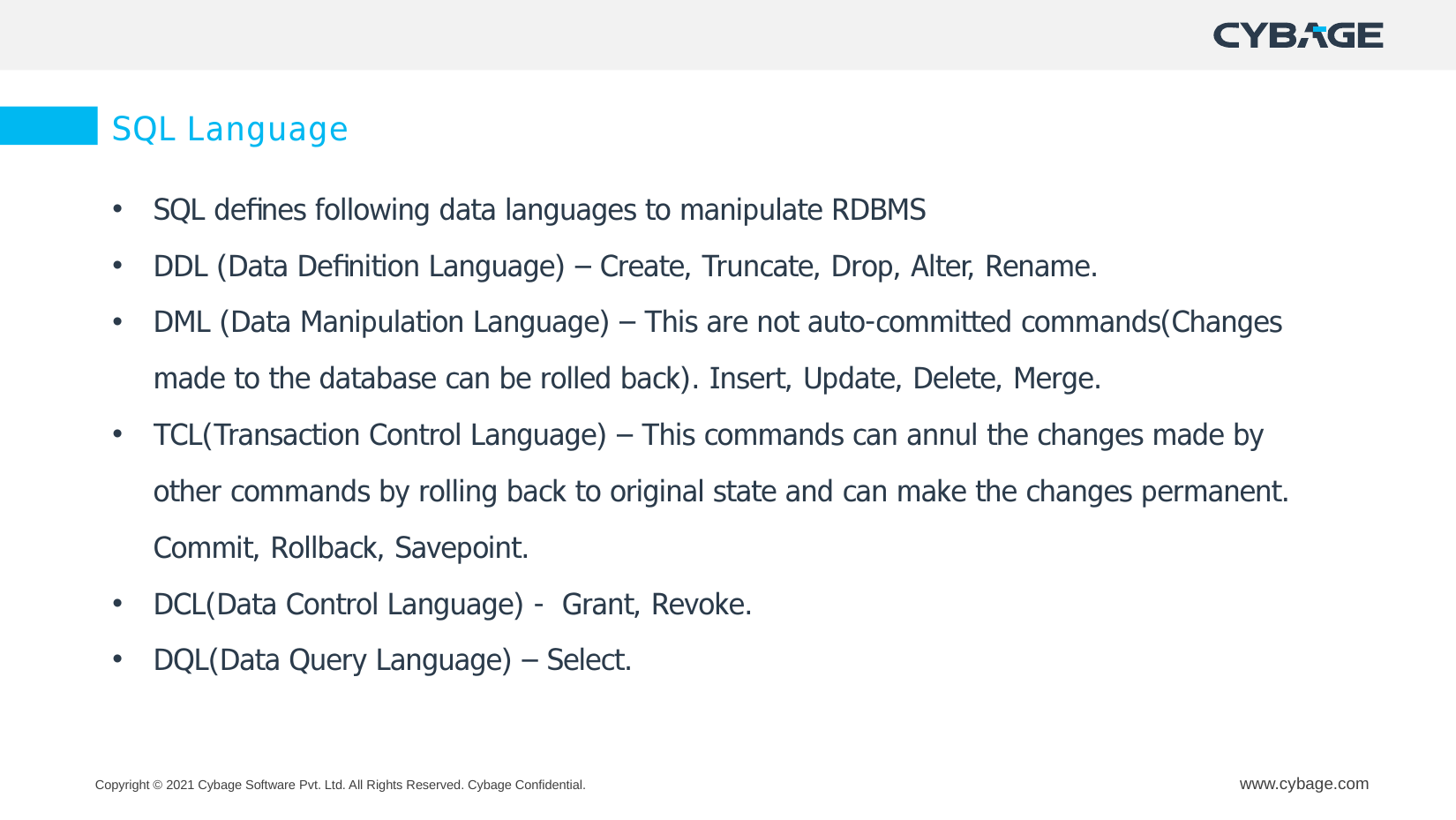

SQL Language

SQL defines following data languages to manipulate RDBMS
DDL (Data Definition Language) – Create, Truncate, Drop, Alter, Rename.
DML (Data Manipulation Language) – This are not auto-committed commands(Changes made to the database can be rolled back). Insert, Update, Delete, Merge.
TCL(Transaction Control Language) – This commands can annul the changes made by other commands by rolling back to original state and can make the changes permanent. Commit, Rollback, Savepoint.
DCL(Data Control Language) -  Grant, Revoke.
DQL(Data Query Language) – Select.